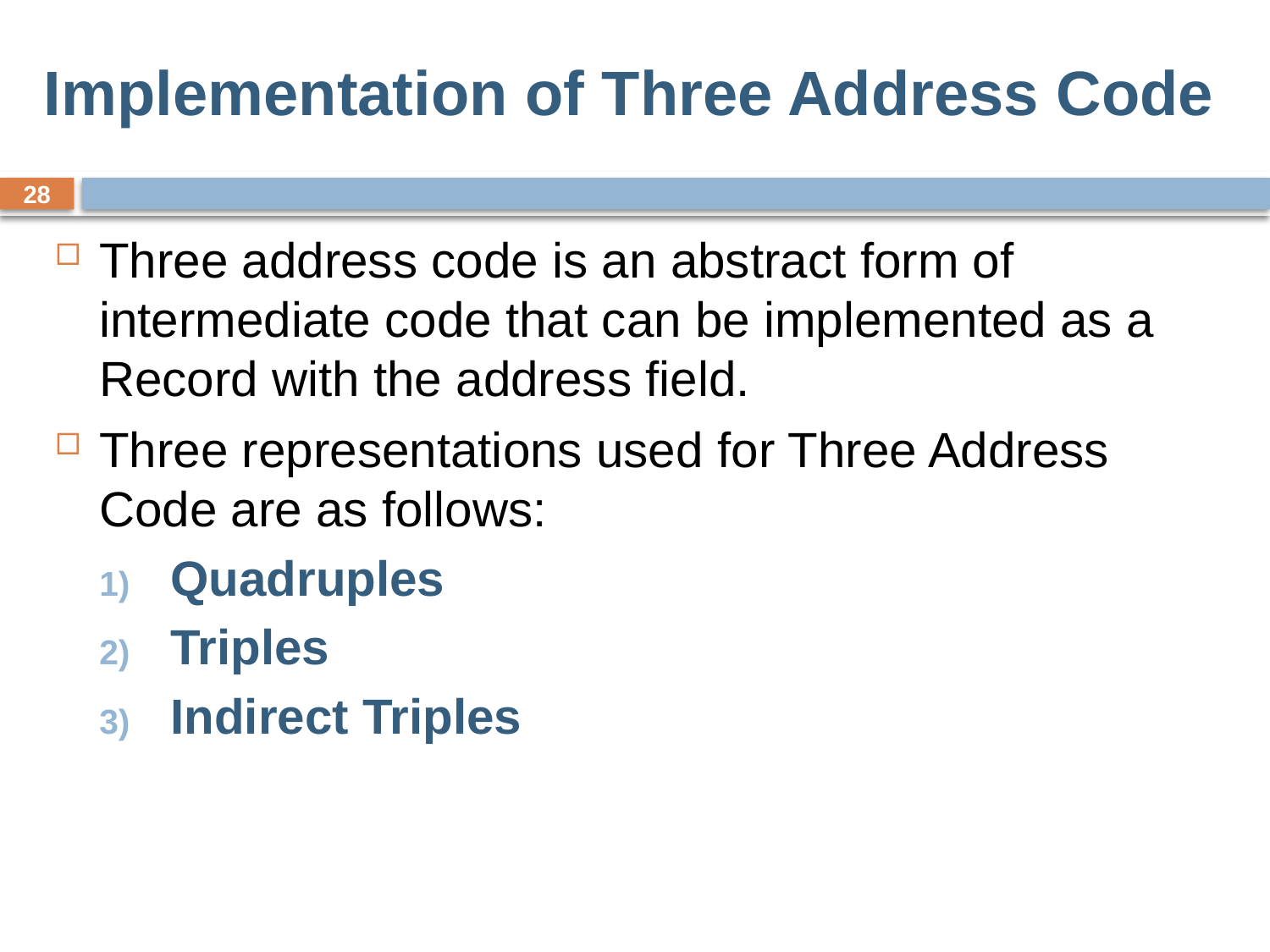

# Implementation of Three Address Code
28
Three address code is an abstract form of intermediate code that can be implemented as a Record with the address field.
Three representations used for Three Address Code are as follows:
Quadruples
Triples
Indirect Triples